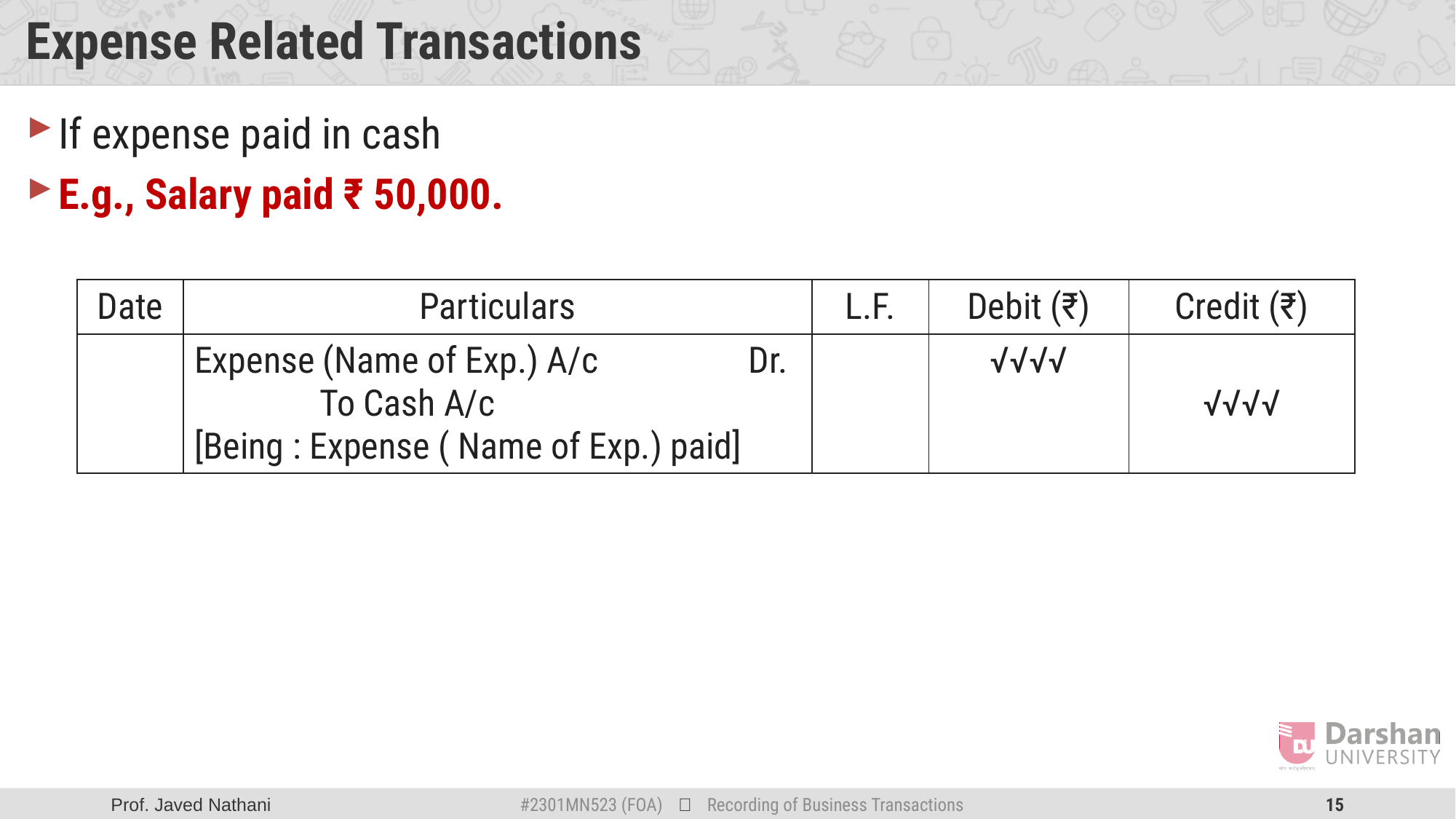

# Expense Related Transactions
If expense paid in cash
E.g., Salary paid ₹ 50,000.
| Date | Particulars | L.F. | Debit (₹) | Credit (₹) |
| --- | --- | --- | --- | --- |
|  | Expense (Name of Exp.) A/c Dr. To Cash A/c [Being : Expense ( Name of Exp.) paid] |  | √√√√ | √√√√ |